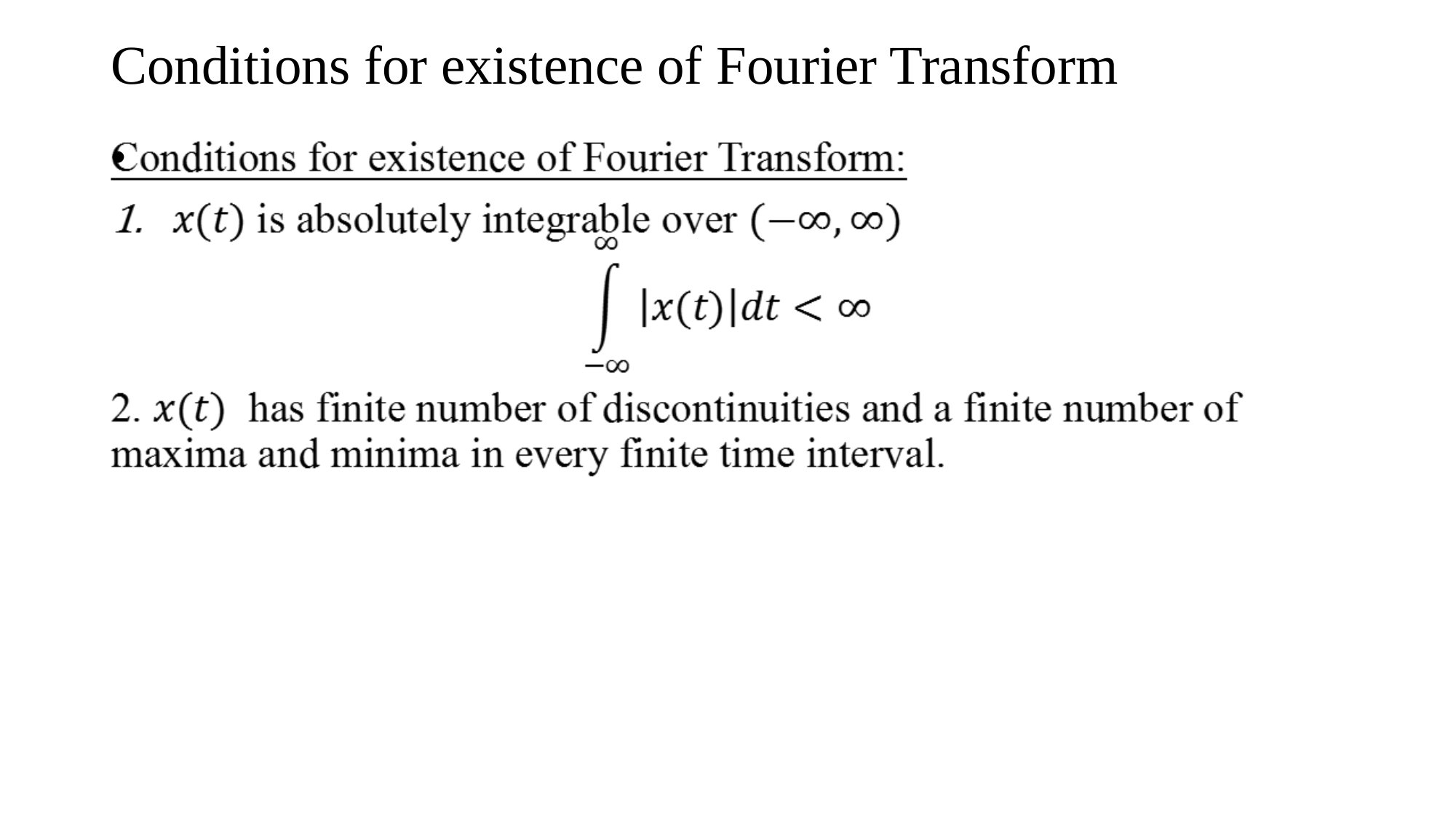

# Conditions for existence of Fourier Transform